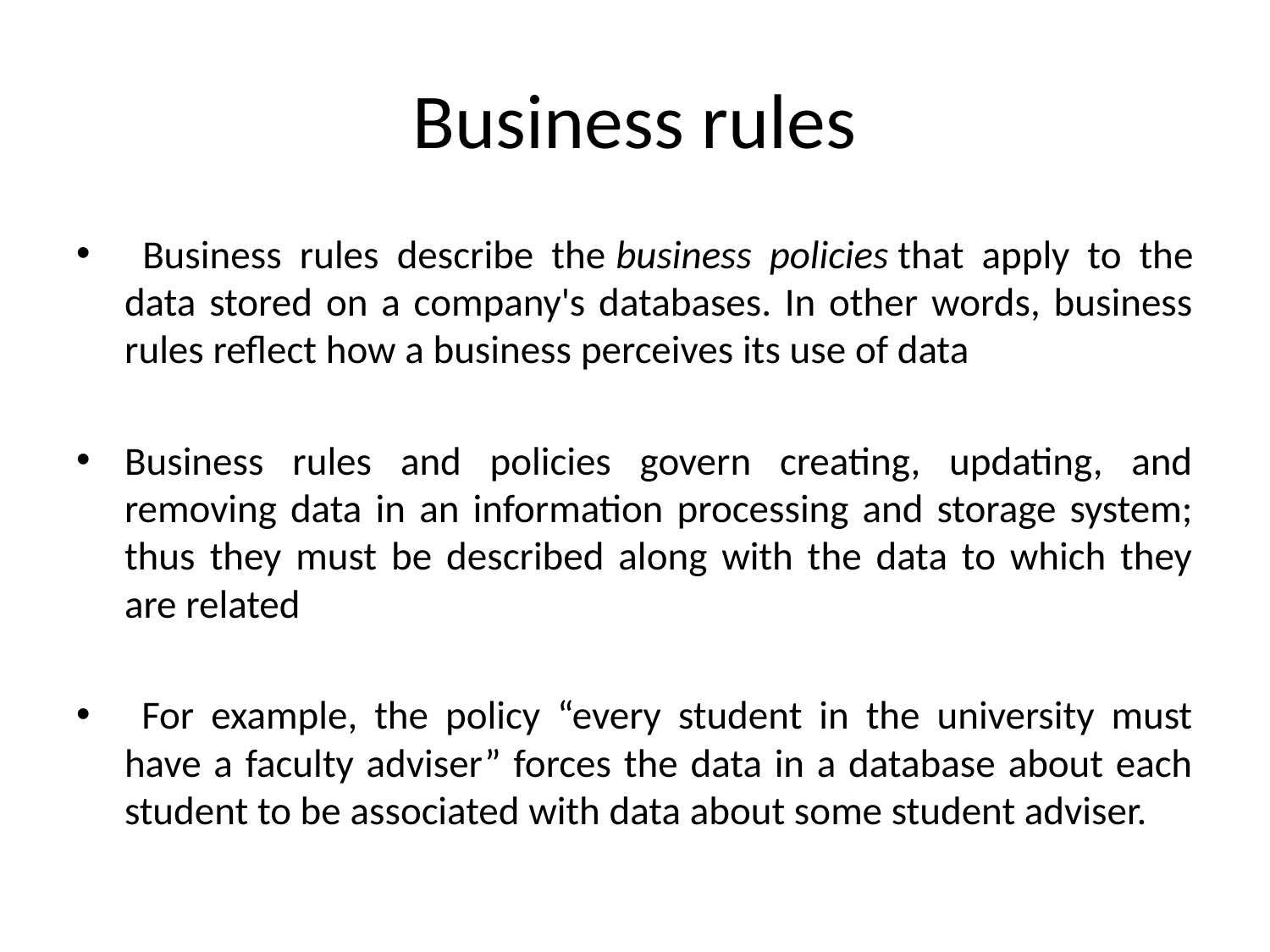

# Business rules
 Business rules describe the business policies that apply to the data stored on a company's databases. In other words, business rules reflect how a business perceives its use of data

Business rules and policies govern creating, updating, and removing data in an information processing and storage system; thus they must be described along with the data to which they are related

 For example, the policy “every student in the university must have a faculty adviser” forces the data in a database about each student to be associated with data about some student adviser.